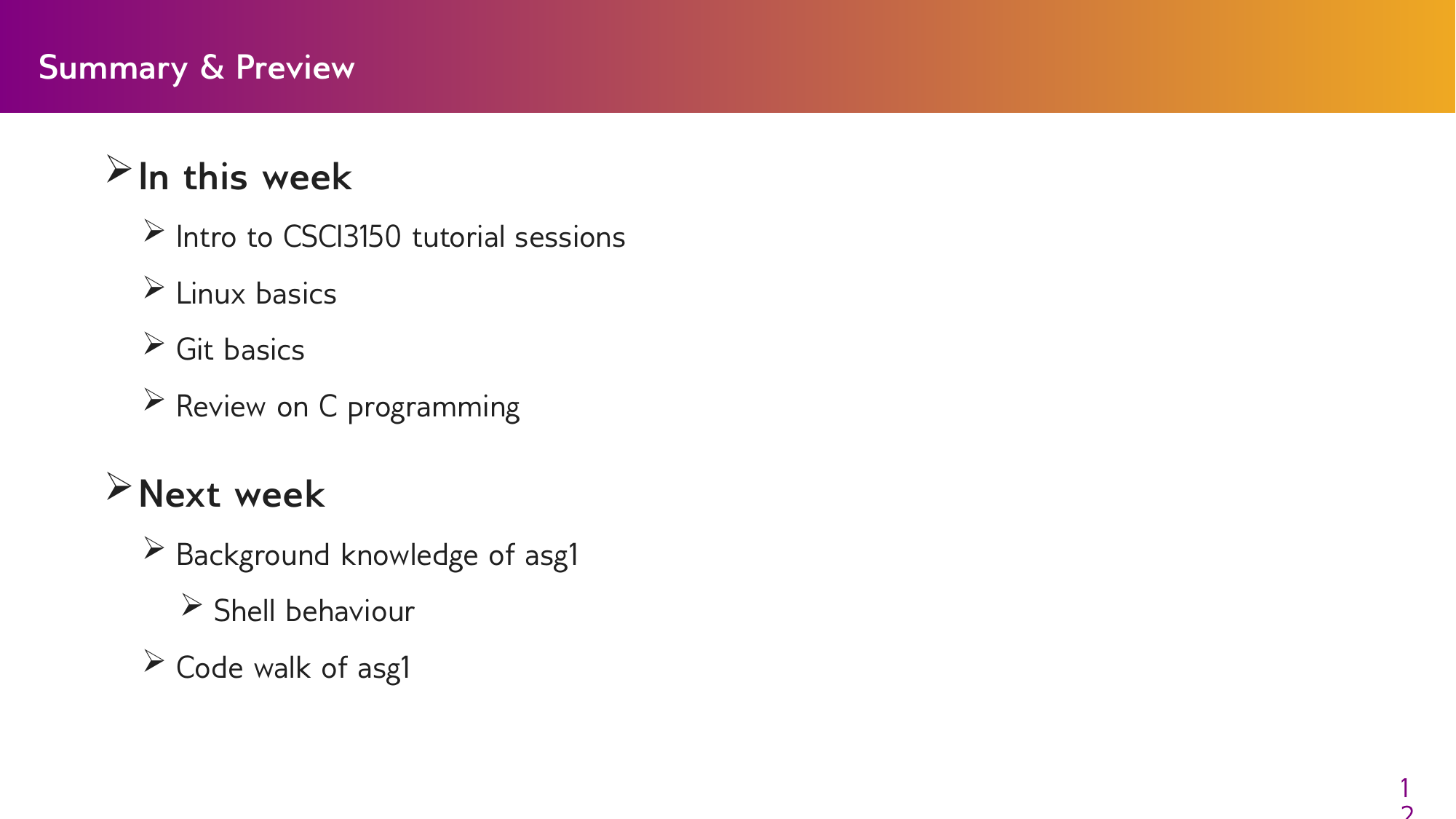

# Summary & Preview
In this week
Intro to CSCI3150 tutorial sessions
Linux basics
Git basics
Review on C programming
Next week
Background knowledge of asg1
Shell behaviour
Code walk of asg1

12